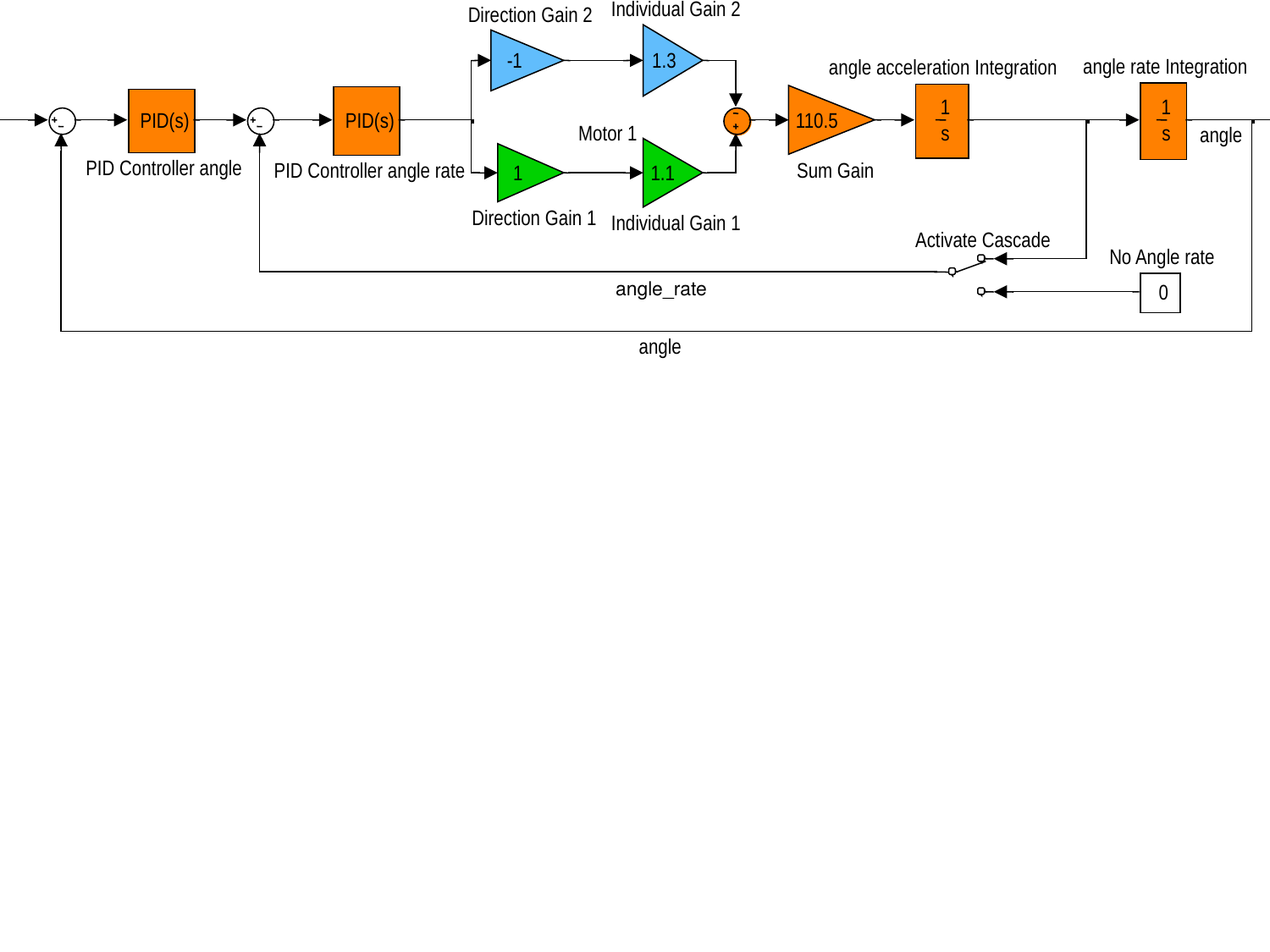

Motor 2

Individual Gain 2
Direction Gain 2

-1
1.3
angle rate Integration

angle acceleration Integration

1
1
1
PID(s)
PID(s)
110.5
1

Motor 1

s

s

angle

angle_in
angle_out

PID Controller angle
PID Controller angle rate
Sum Gain
1
1.1

Direction Gain 1
Individual Gain 1
Activate Cascade
No Angle rate

angle_rate
0

angle